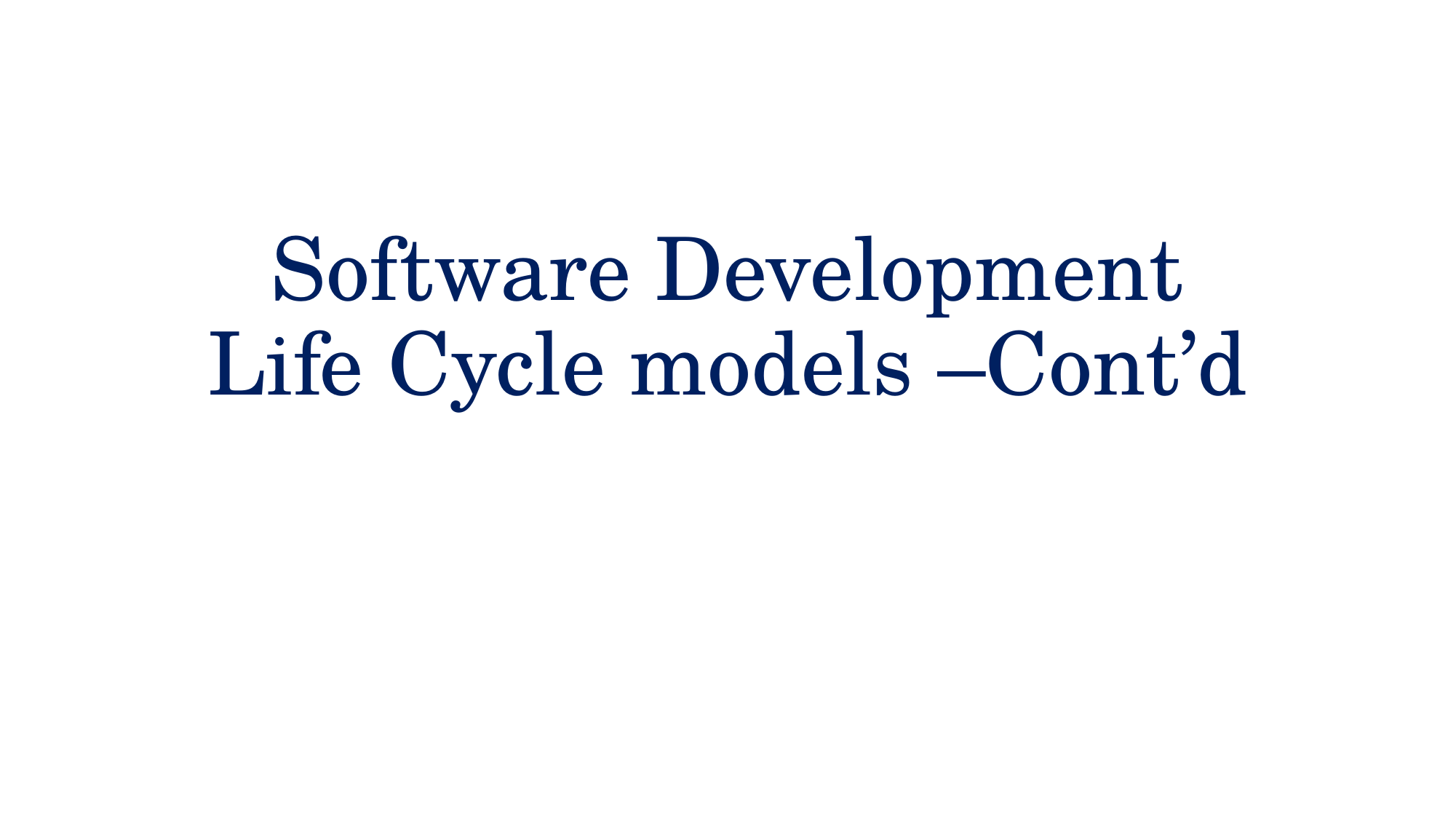

# Software Development Life Cycle models –Cont’d